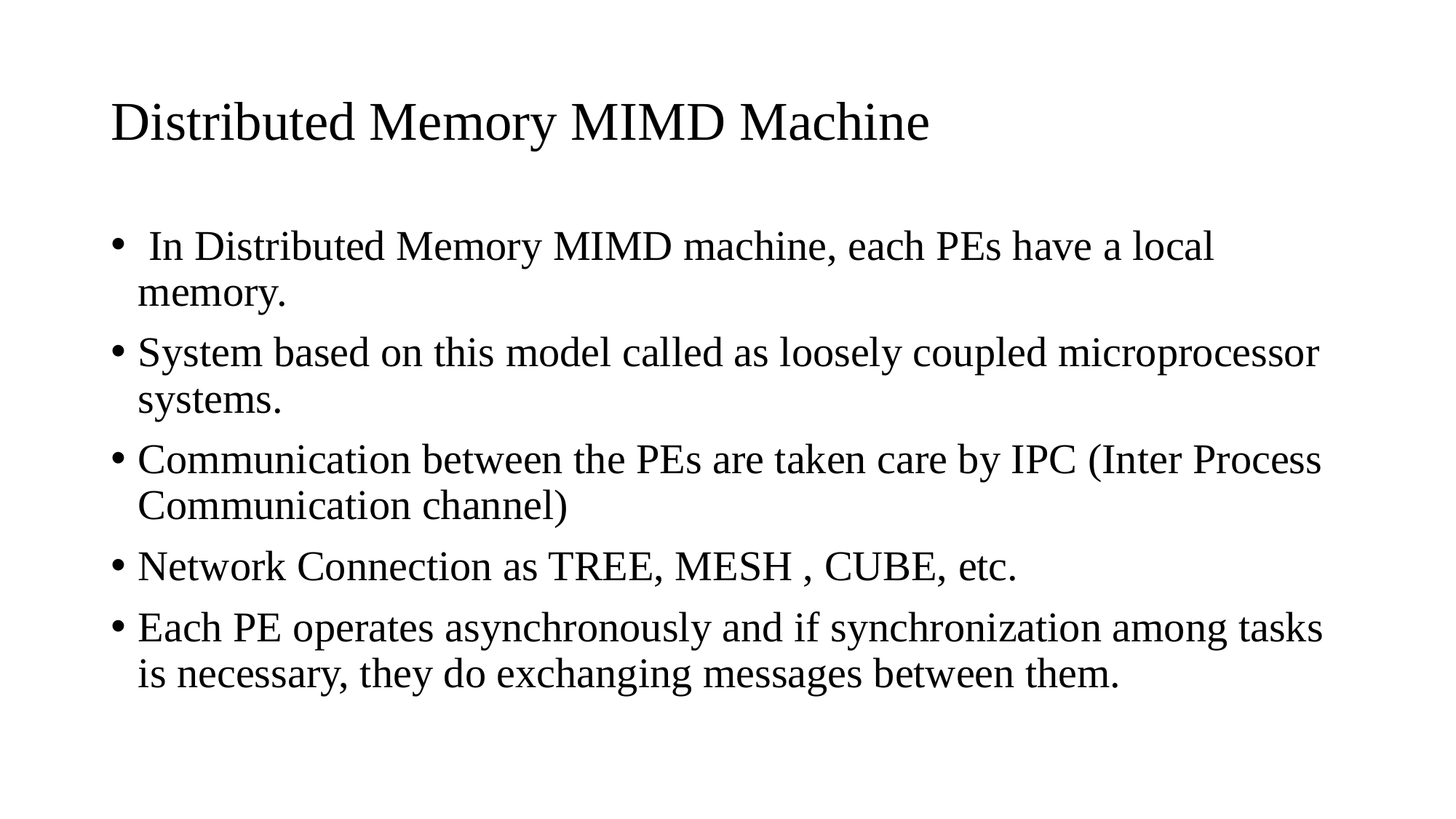

# Distributed Memory MIMD Machine
 In Distributed Memory MIMD machine, each PEs have a local memory.
System based on this model called as loosely coupled microprocessor systems.
Communication between the PEs are taken care by IPC (Inter Process Communication channel)
Network Connection as TREE, MESH , CUBE, etc.
Each PE operates asynchronously and if synchronization among tasks is necessary, they do exchanging messages between them.